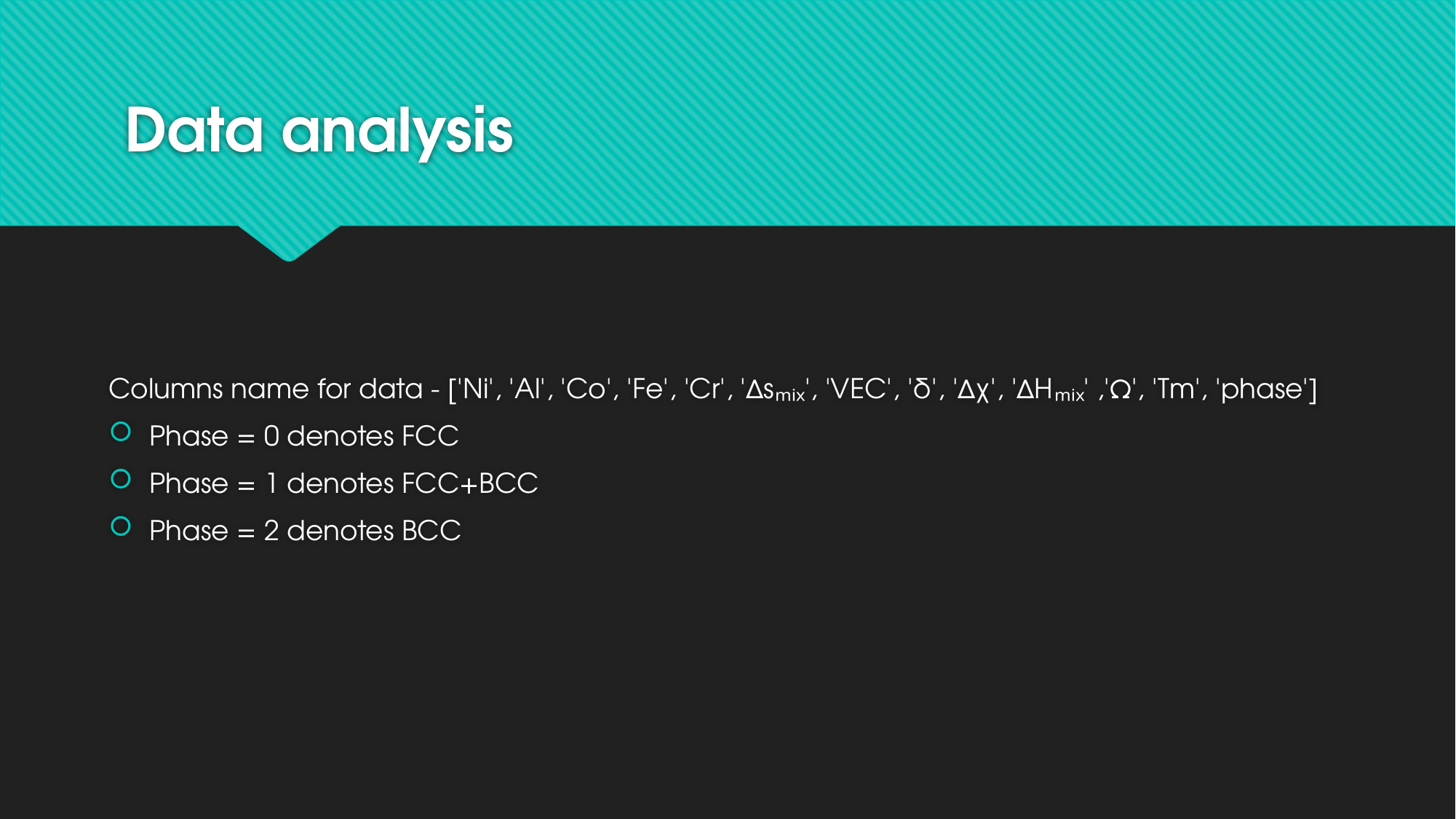

# Data analysis
Columns name for data - ['Ni', 'Al', 'Co', 'Fe', 'Cr', 'Δsₘᵢₓ', 'VEC', 'δ', 'Δχ', 'ΔHₘᵢₓ' ,'Ω', 'Tm', 'phase']
Phase = 0 denotes FCC
Phase = 1 denotes FCC+BCC
Phase = 2 denotes BCC